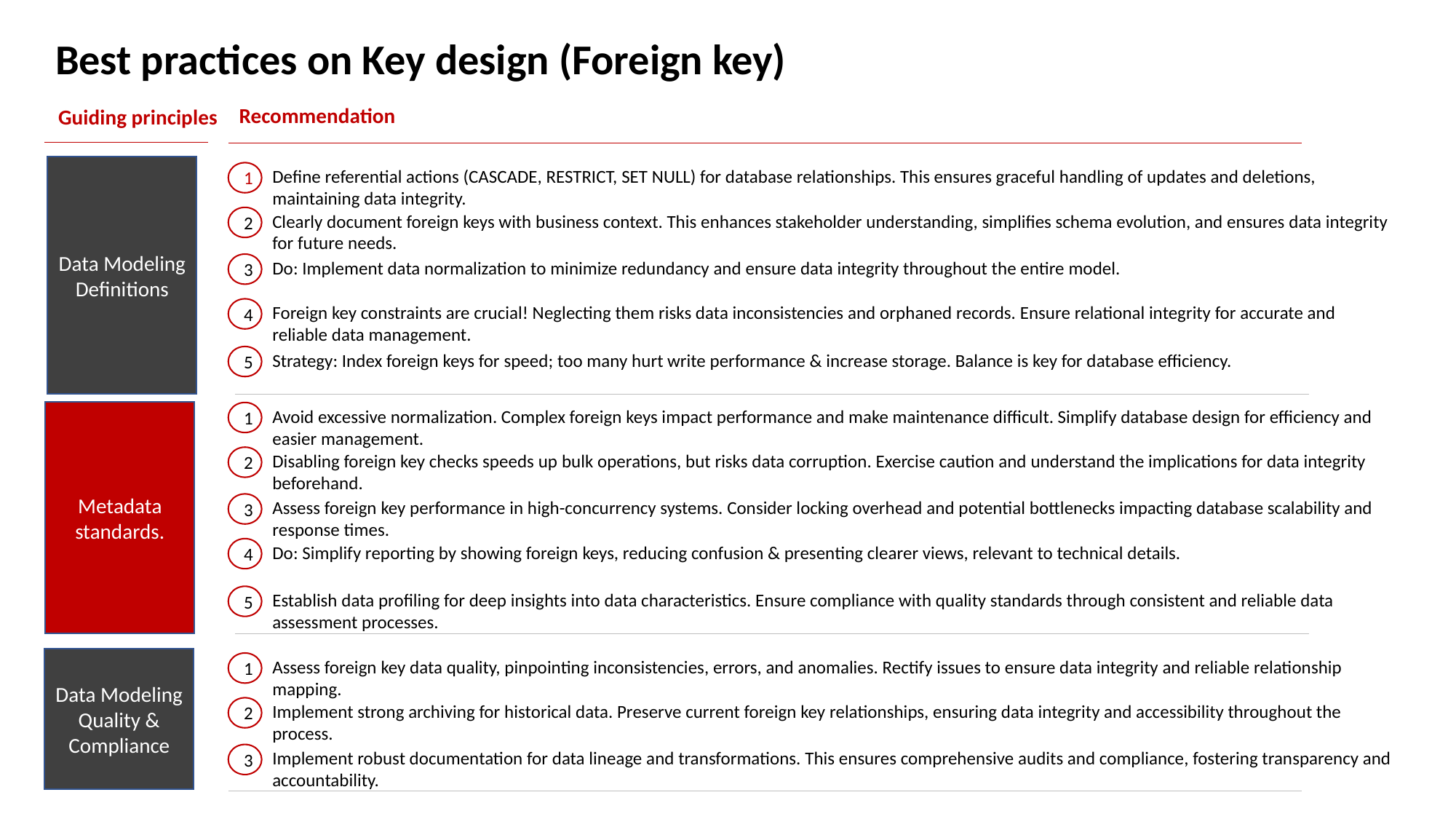

Best practices on Key design (Foreign key)
Recommendation
Guiding principles
Data Modeling Definitions
Define referential actions (CASCADE, RESTRICT, SET NULL) for database relationships. This ensures graceful handling of updates and deletions, maintaining data integrity.
1
Clearly document foreign keys with business context. This enhances stakeholder understanding, simplifies schema evolution, and ensures data integrity for future needs.
2
Do: Implement data normalization to minimize redundancy and ensure data integrity throughout the entire model.
3
Foreign key constraints are crucial! Neglecting them risks data inconsistencies and orphaned records. Ensure relational integrity for accurate and reliable data management.
4
Strategy: Index foreign keys for speed; too many hurt write performance & increase storage. Balance is key for database efficiency.
5
Avoid excessive normalization. Complex foreign keys impact performance and make maintenance difficult. Simplify database design for efficiency and easier management.
Metadata standards.
1
Disabling foreign key checks speeds up bulk operations, but risks data corruption. Exercise caution and understand the implications for data integrity beforehand.
2
Assess foreign key performance in high-concurrency systems. Consider locking overhead and potential bottlenecks impacting database scalability and response times.
3
Do: Simplify reporting by showing foreign keys, reducing confusion & presenting clearer views, relevant to technical details.
4
Establish data profiling for deep insights into data characteristics. Ensure compliance with quality standards through consistent and reliable data assessment processes.
5
Data Modeling Quality & Compliance
Assess foreign key data quality, pinpointing inconsistencies, errors, and anomalies. Rectify issues to ensure data integrity and reliable relationship mapping.
1
Implement strong archiving for historical data. Preserve current foreign key relationships, ensuring data integrity and accessibility throughout the process.
2
Implement robust documentation for data lineage and transformations. This ensures comprehensive audits and compliance, fostering transparency and accountability.
3